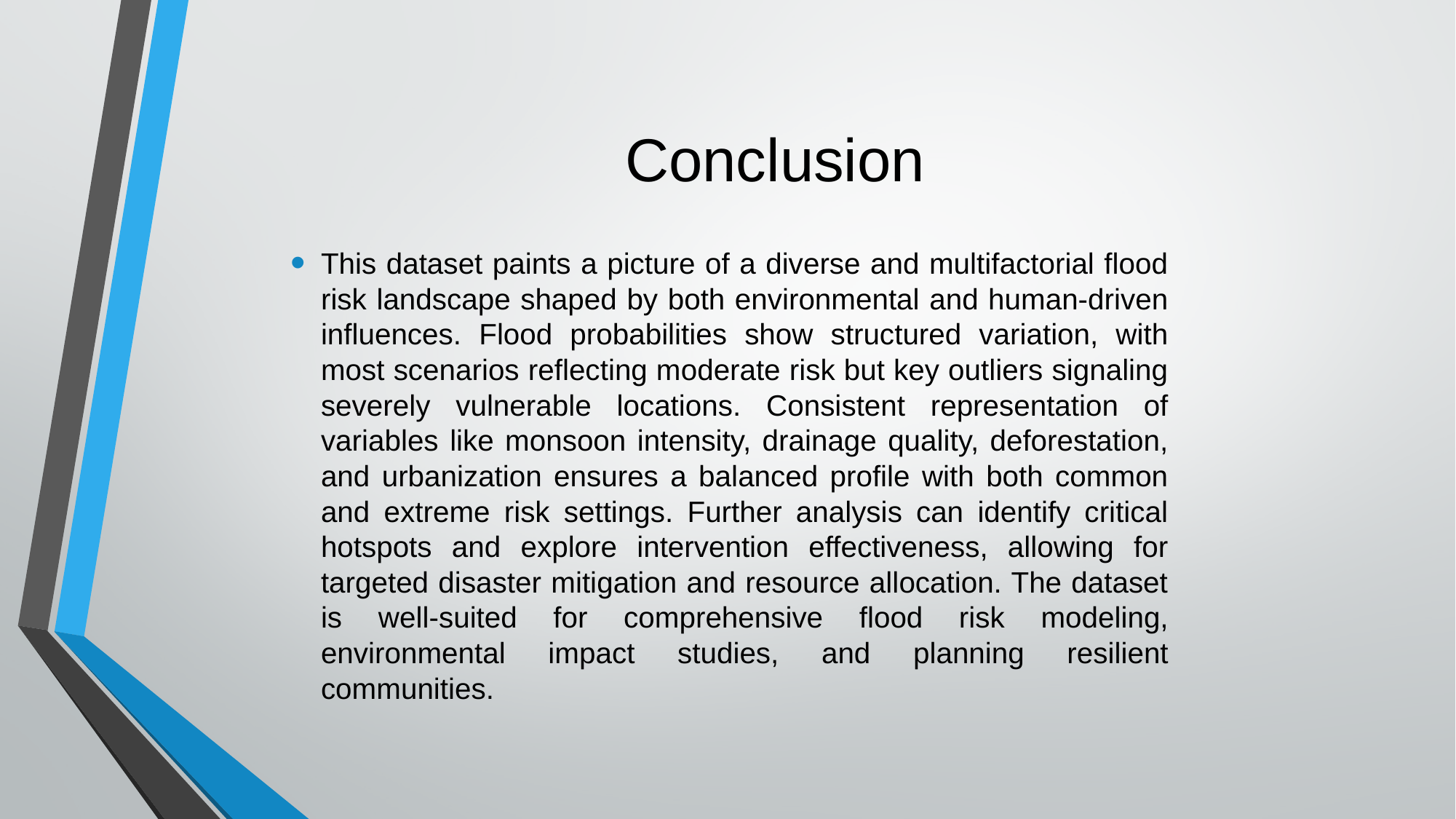

# Conclusion
This dataset paints a picture of a diverse and multifactorial flood risk landscape shaped by both environmental and human-driven influences. Flood probabilities show structured variation, with most scenarios reflecting moderate risk but key outliers signaling severely vulnerable locations. Consistent representation of variables like monsoon intensity, drainage quality, deforestation, and urbanization ensures a balanced profile with both common and extreme risk settings. Further analysis can identify critical hotspots and explore intervention effectiveness, allowing for targeted disaster mitigation and resource allocation. The dataset is well-suited for comprehensive flood risk modeling, environmental impact studies, and planning resilient communities.